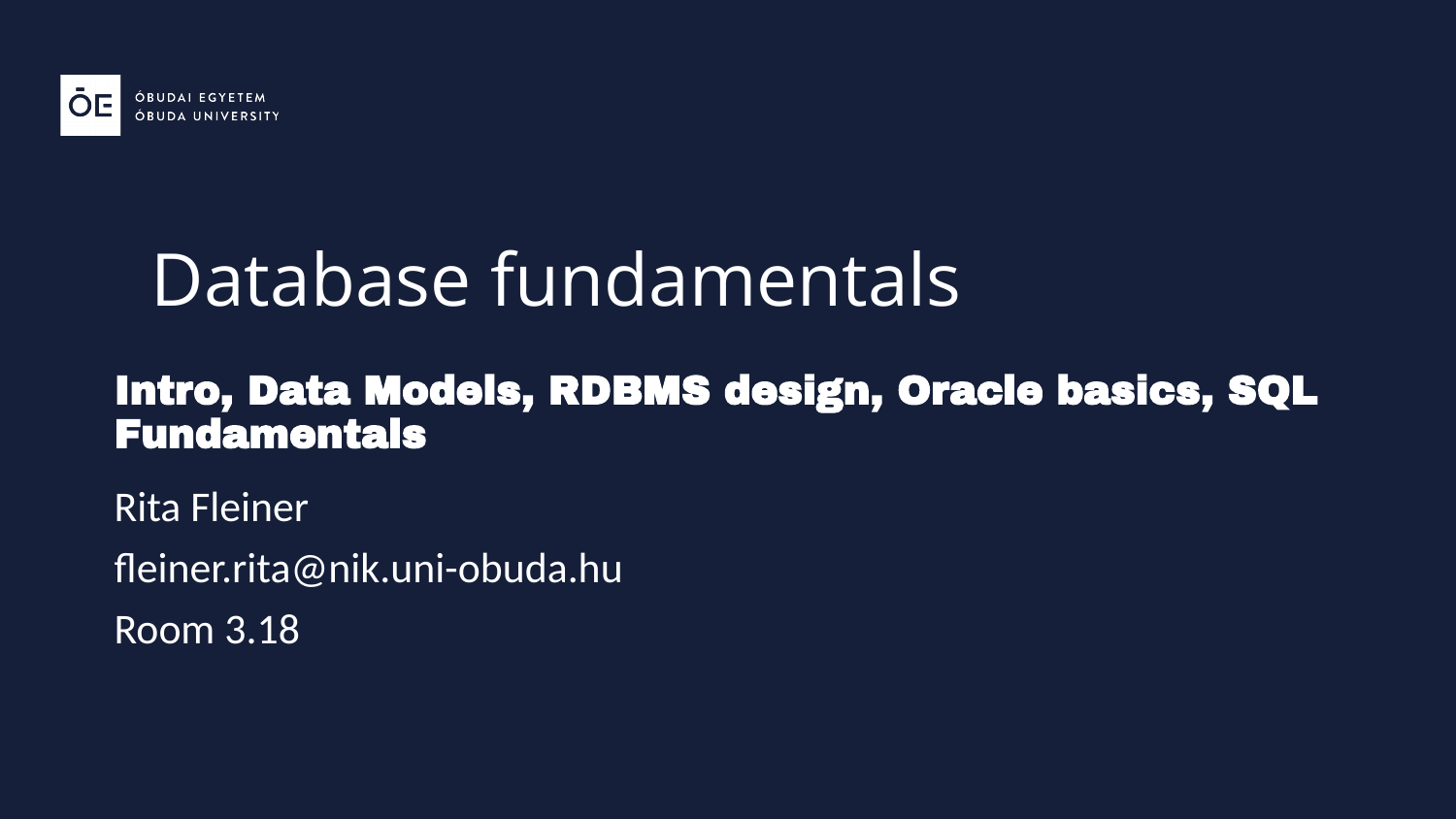

# Database fundamentals
Intro, Data Models, RDBMS design, Oracle basics, SQL Fundamentals

Rita Fleiner
fleiner.rita@nik.uni-obuda.hu
Room 3.18